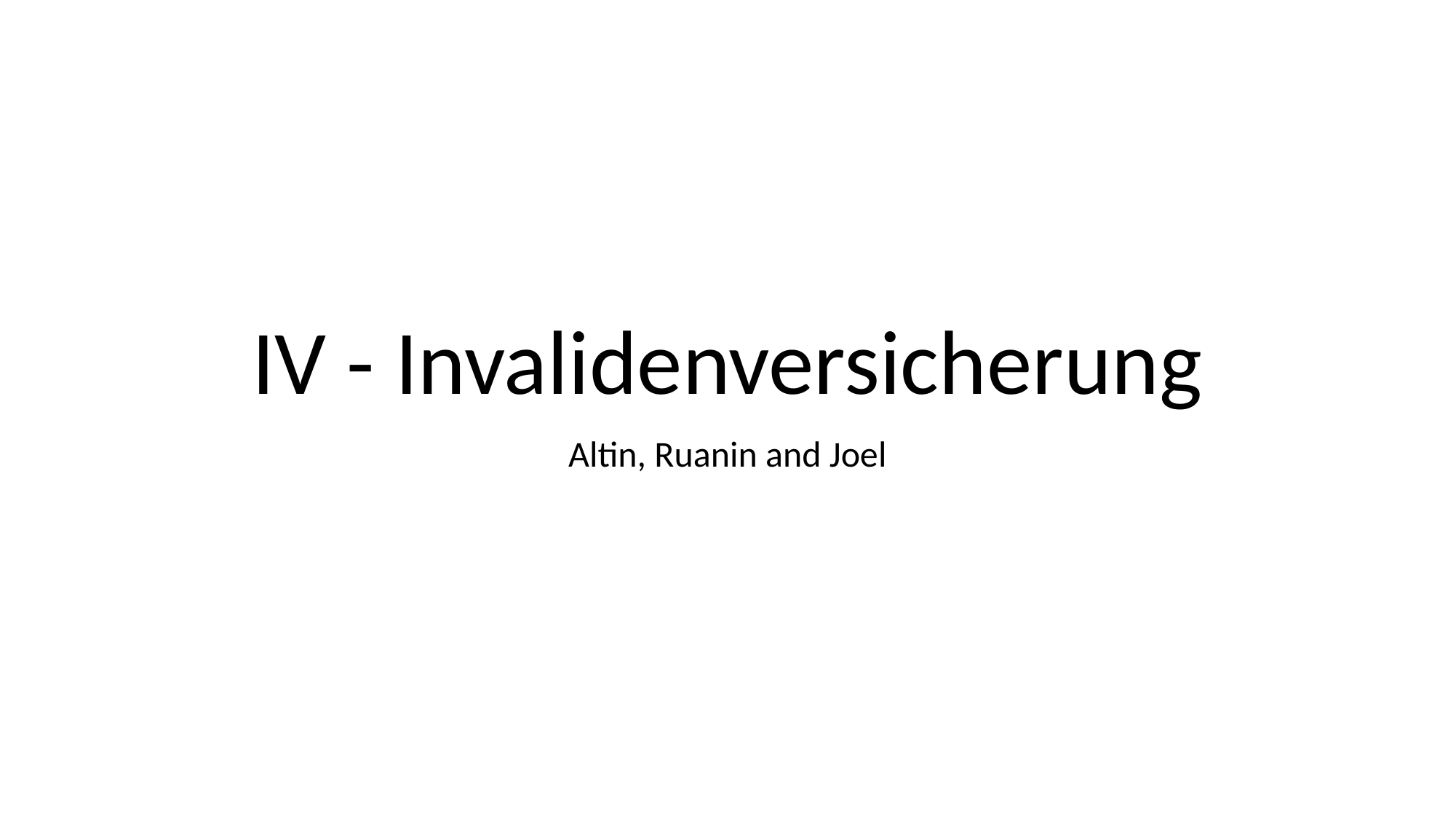

# IV - Invalidenversicherung
Altin, Ruanin and Joel